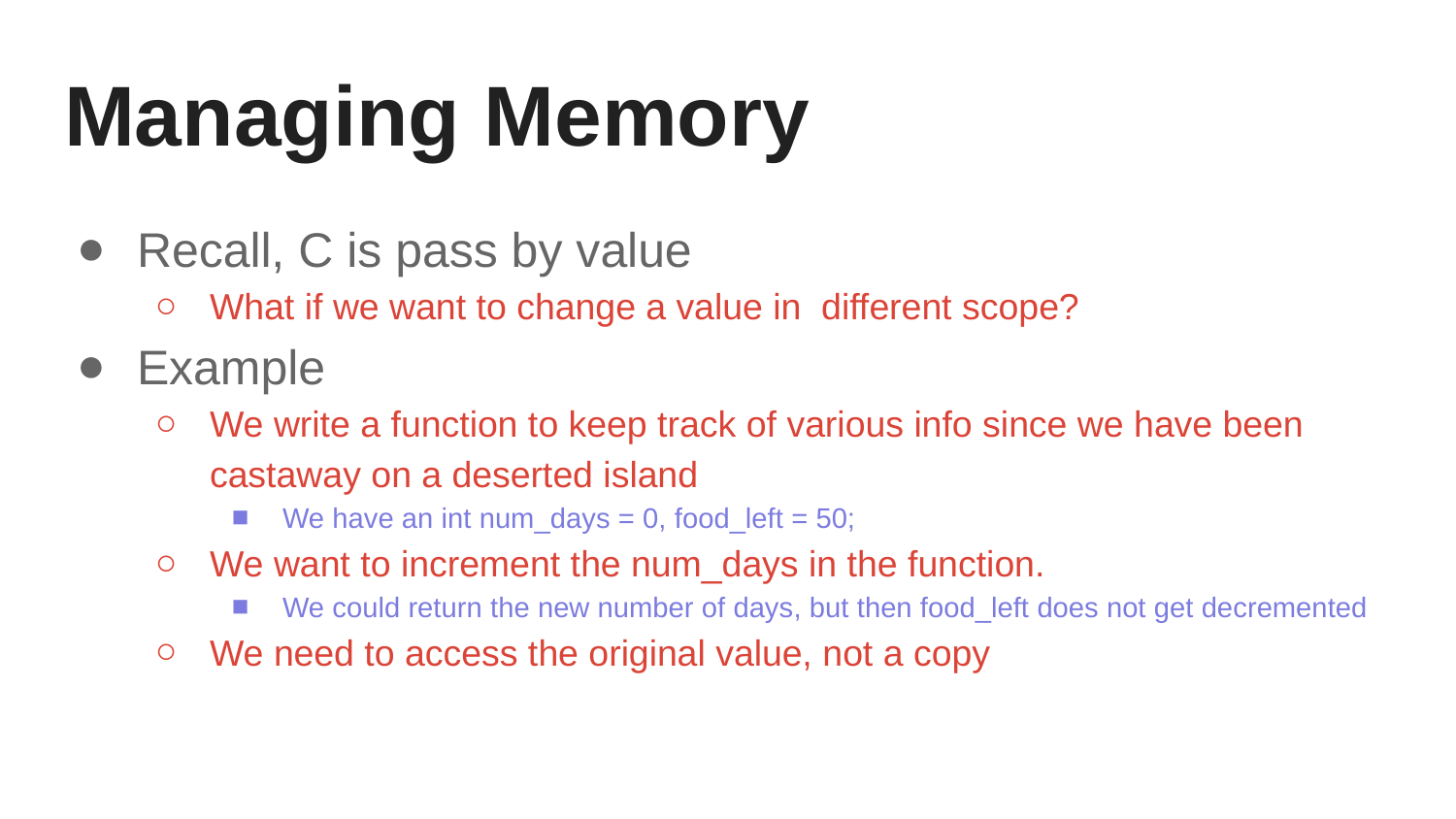

# Managing Memory
Recall, C is pass by value
What if we want to change a value in  different scope?
Example
We write a function to keep track of various info since we have been castaway on a deserted island
We have an int num_days = 0, food_left = 50;
We want to increment the num_days in the function.
We could return the new number of days, but then food_left does not get decremented
We need to access the original value, not a copy